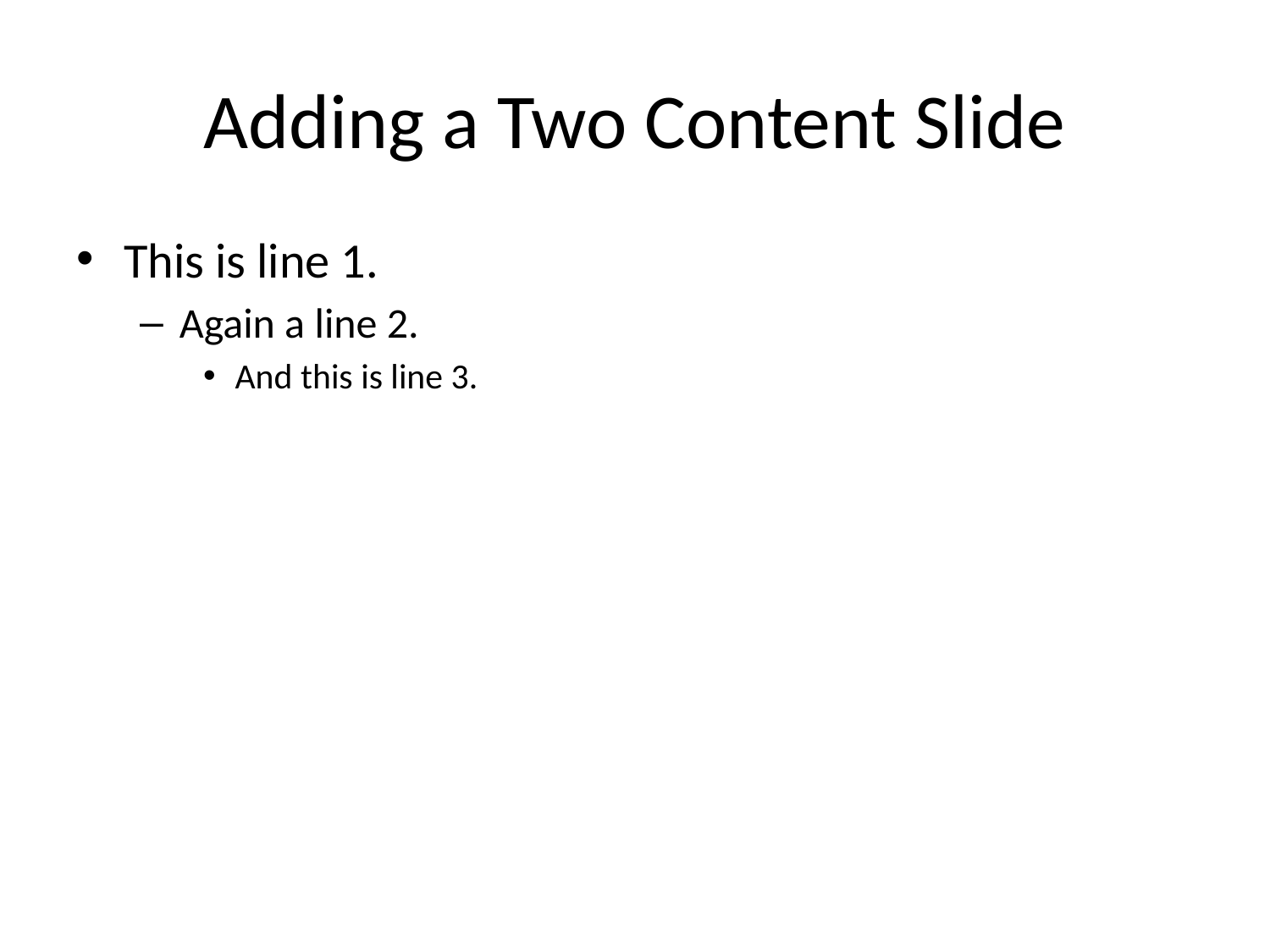

# Adding a Two Content Slide
This is line 1.
Again a line 2.
And this is line 3.